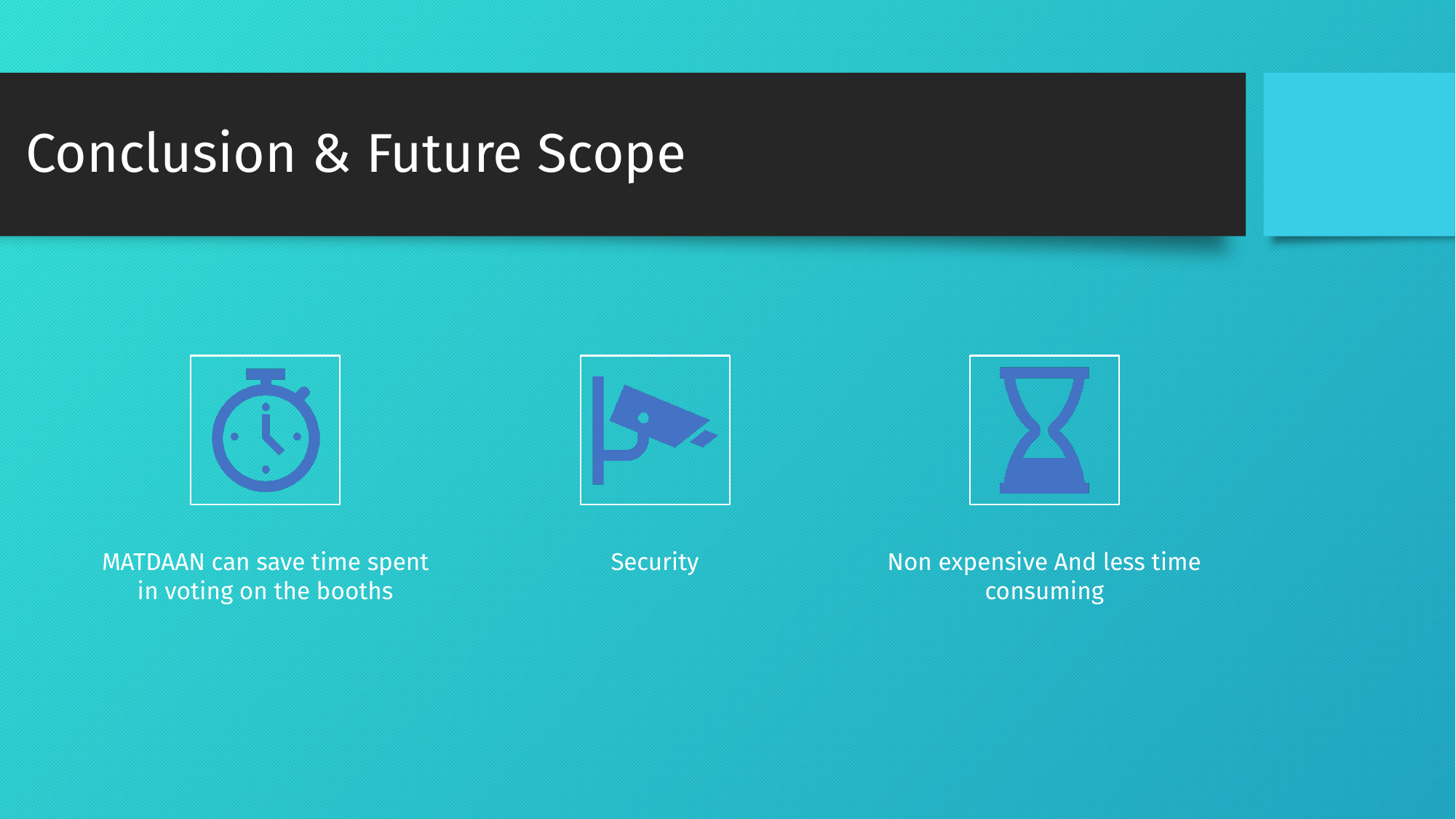

# Conclusion & Future Scope
MATDAAN can save time spent in voting on the booths
Security
Non expensive And less time consuming